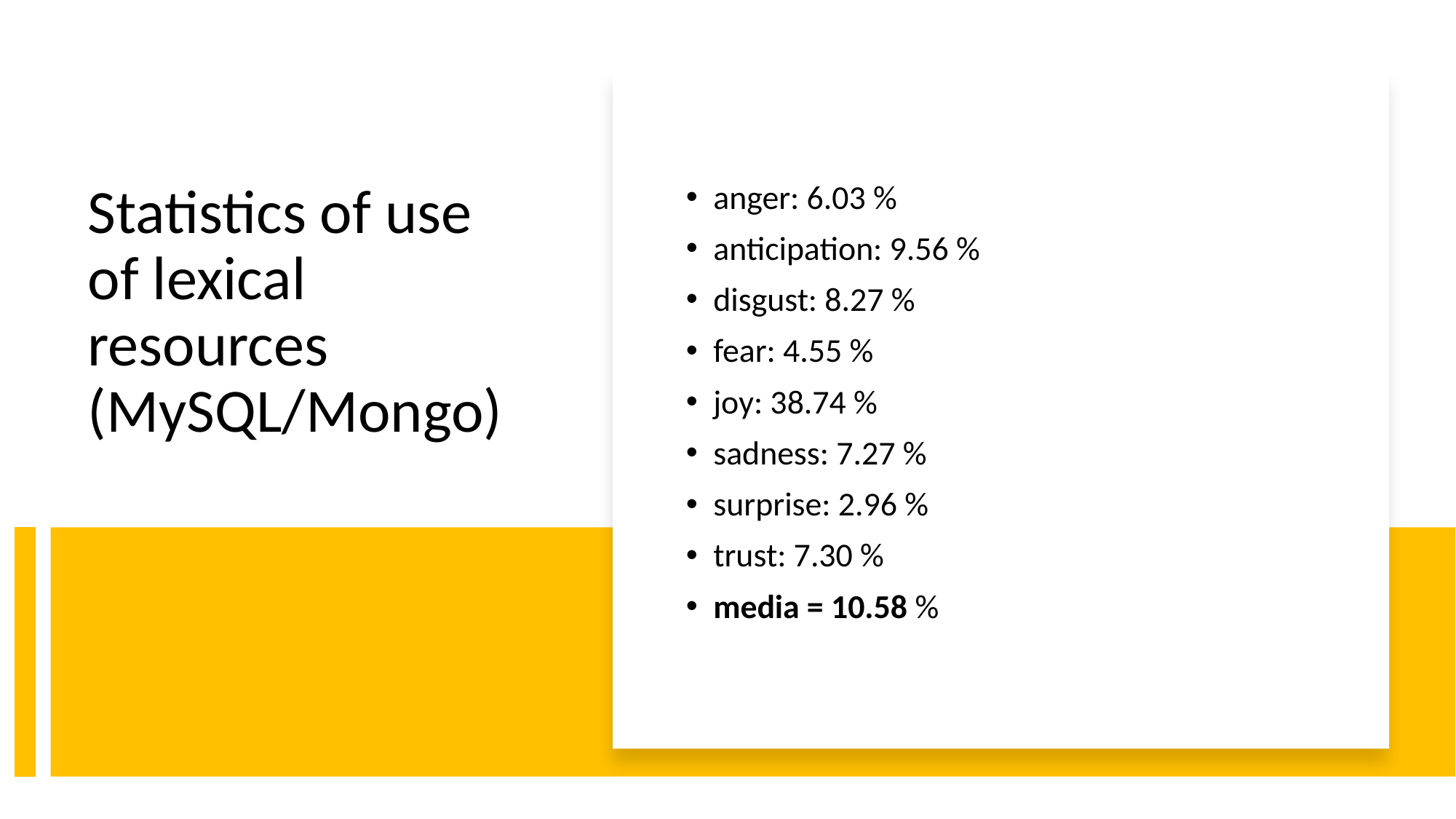

anger: 6.03 %
anticipation: 9.56 %
disgust: 8.27 %
fear: 4.55 %
joy: 38.74 %
sadness: 7.27 %
surprise: 2.96 %
trust: 7.30 %
media = 10.58 %

# Statistics of use of lexical resources (MySQL/Mongo)